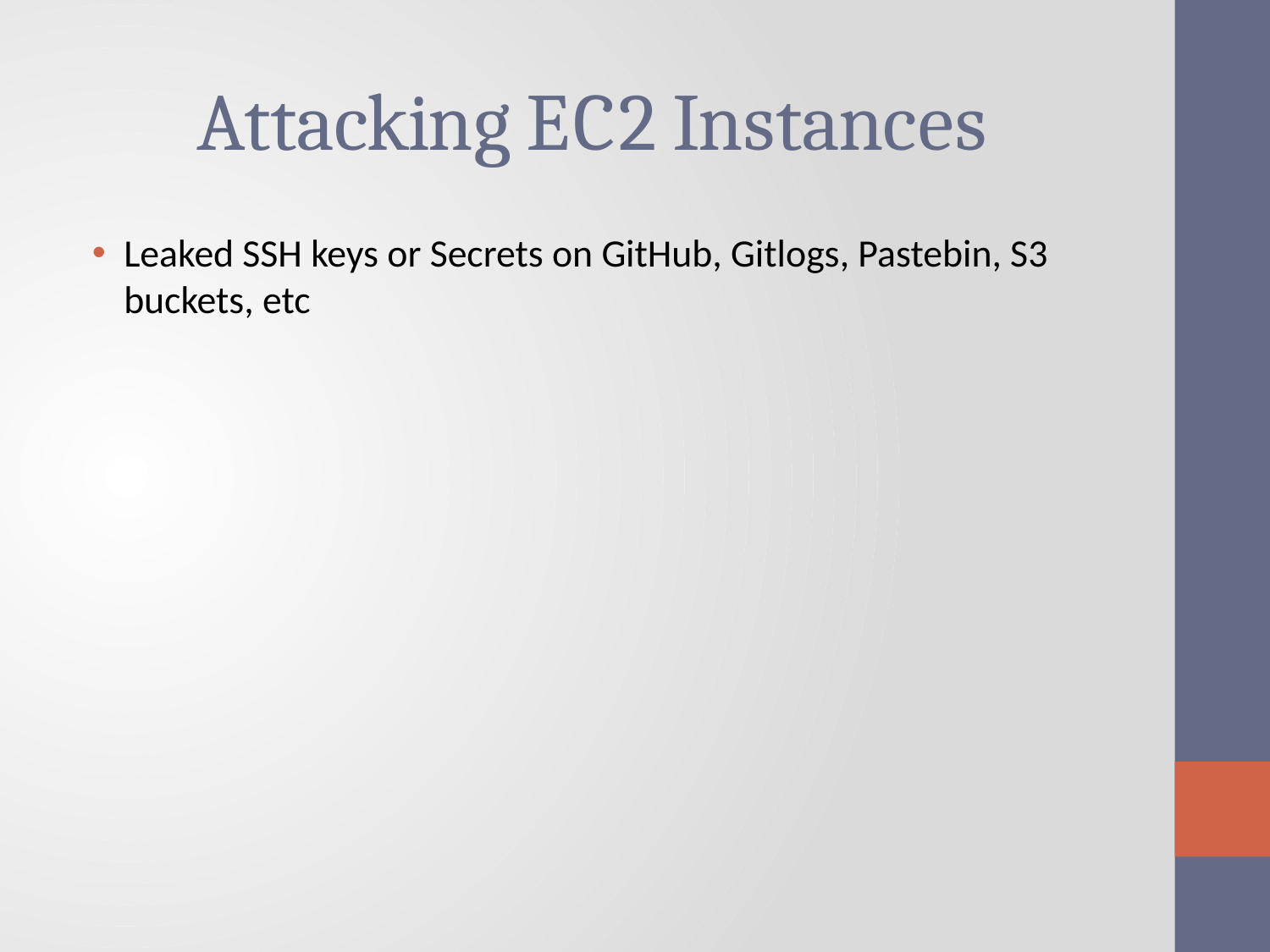

# Attacking EC2 Instances
Leaked SSH keys or Secrets on GitHub, Gitlogs, Pastebin, S3 buckets, etc